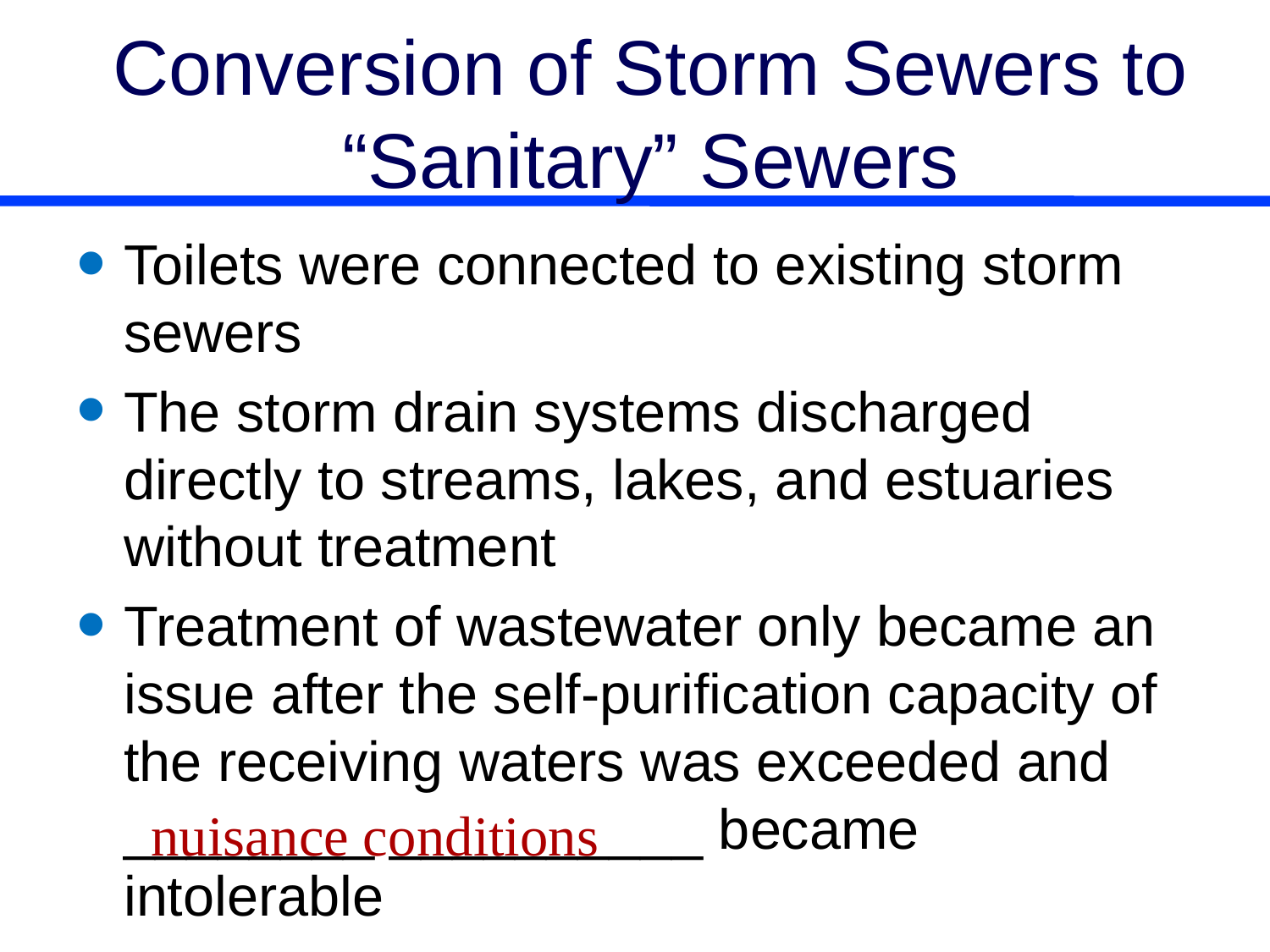

# Conversion of Storm Sewers to “Sanitary” Sewers
Toilets were connected to existing storm sewers
The storm drain systems discharged directly to streams, lakes, and estuaries without treatment
Treatment of wastewater only became an issue after the self-purification capacity of the receiving waters was exceeded and ________ __________ became intolerable
nuisance conditions